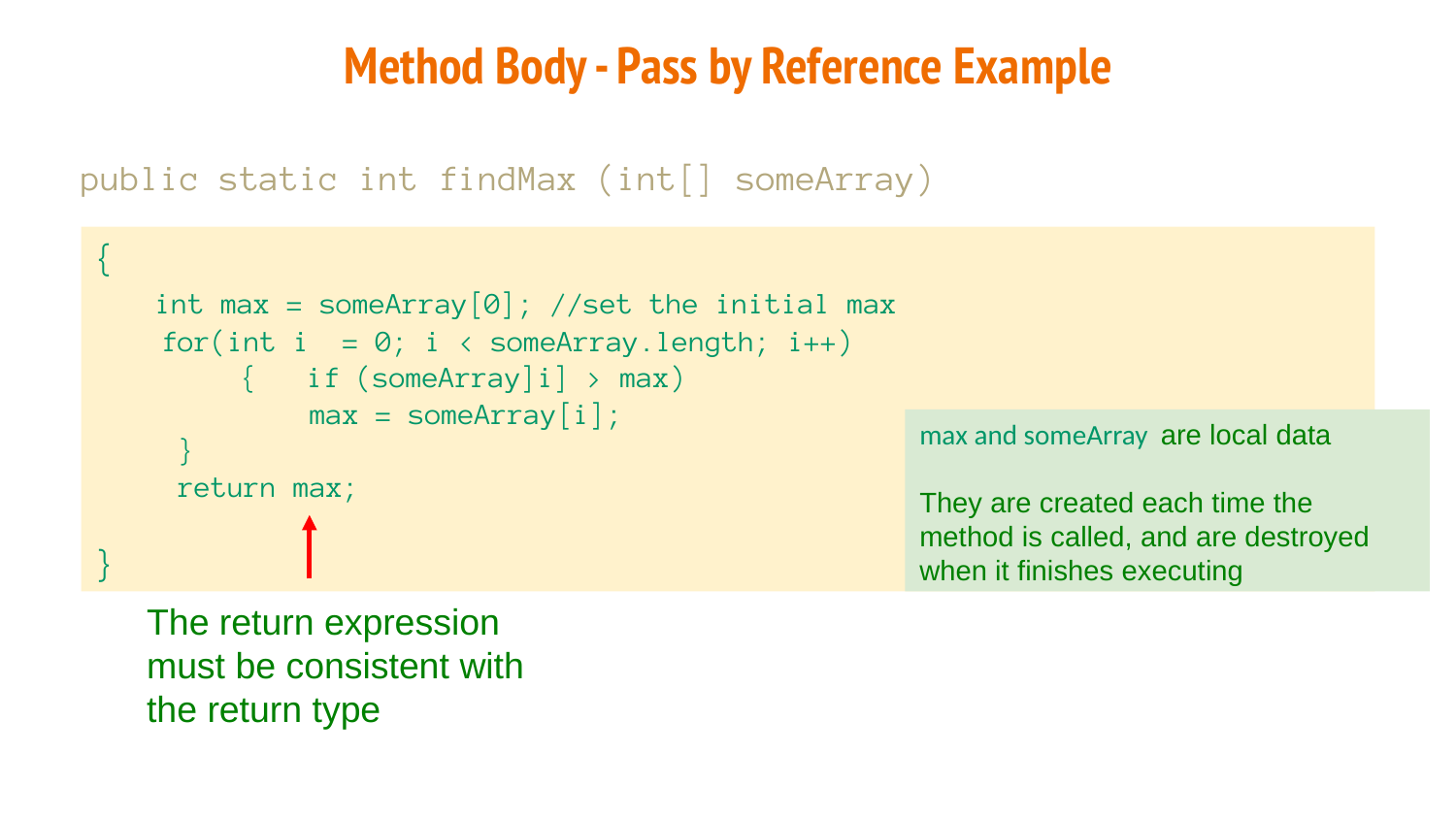

# Method Body - Pass by Reference Example
public static int findMax (int[] someArray)
{
   int max = someArray[0]; //set the initial max
    for(int i  = 0; i < someArray.length; i++)
	{   if (someArray]i] > max)
             max = someArray[i];
     }
     return max;

}
max and someArray  are local data

They are created each time the method is called, and are destroyed when it finishes executing
The return expression
must be consistent with
the return type